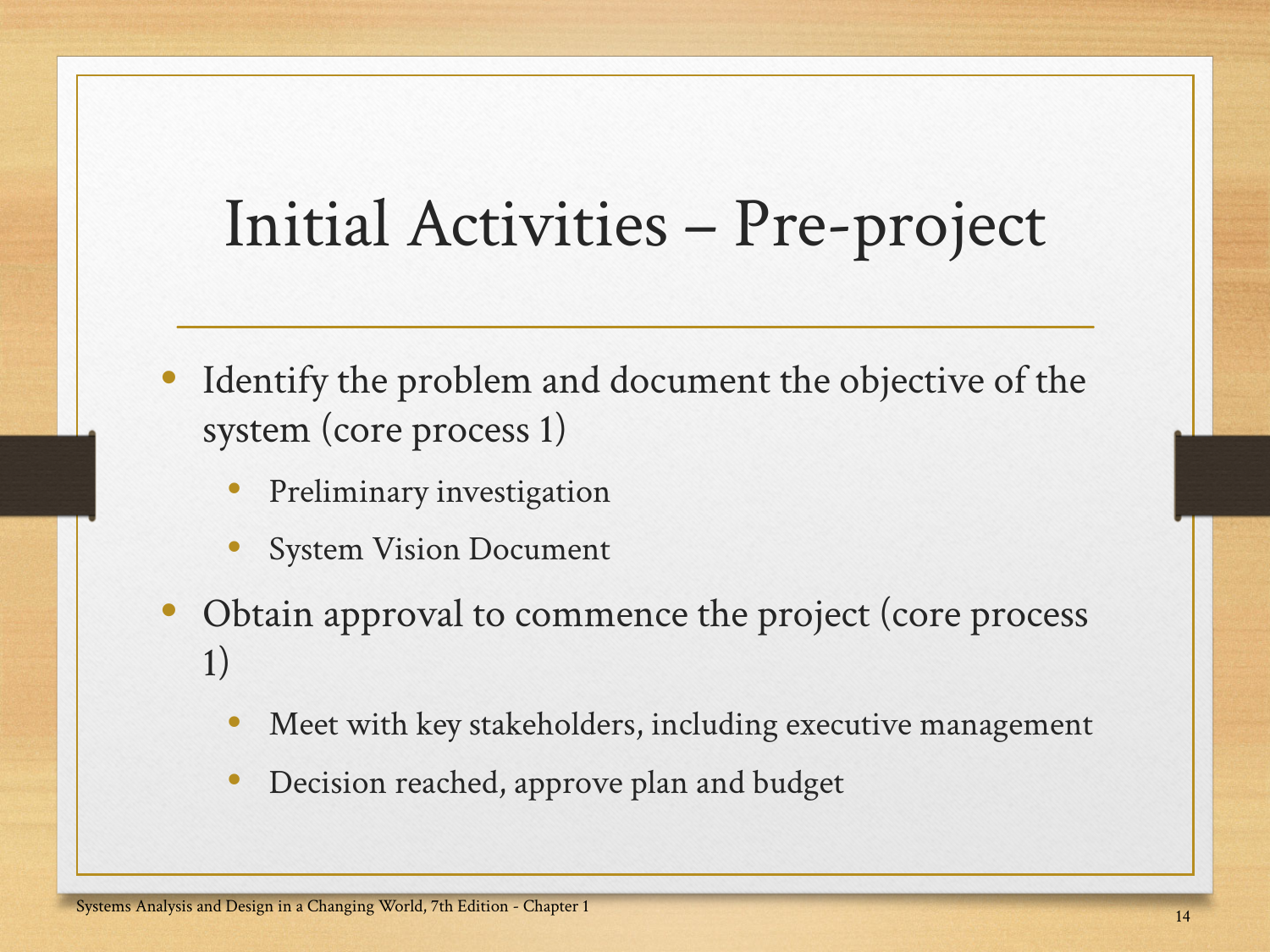

# Initial Activities – Pre-project
Identify the problem and document the objective of the system (core process 1)
Preliminary investigation
System Vision Document
Obtain approval to commence the project (core process 1)
Meet with key stakeholders, including executive management
Decision reached, approve plan and budget
Systems Analysis and Design in a Changing World, 7th Edition - Chapter 1
14